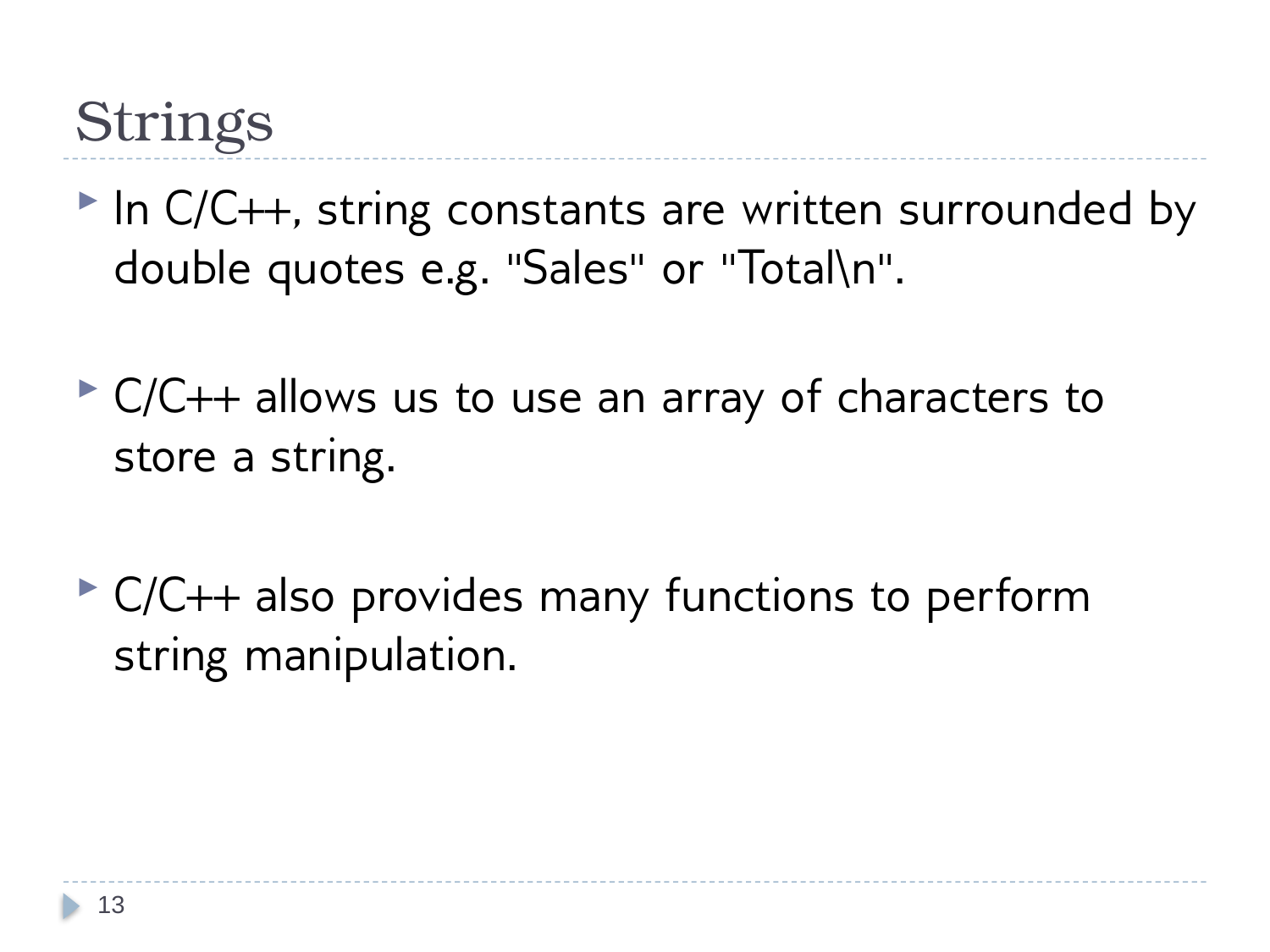

# Strings
In C/C++, string constants are written surrounded by double quotes e.g. "Sales" or "Total\n".
C/C++ allows us to use an array of characters to store a string.

C/C++ also provides many functions to perform string manipulation.

13